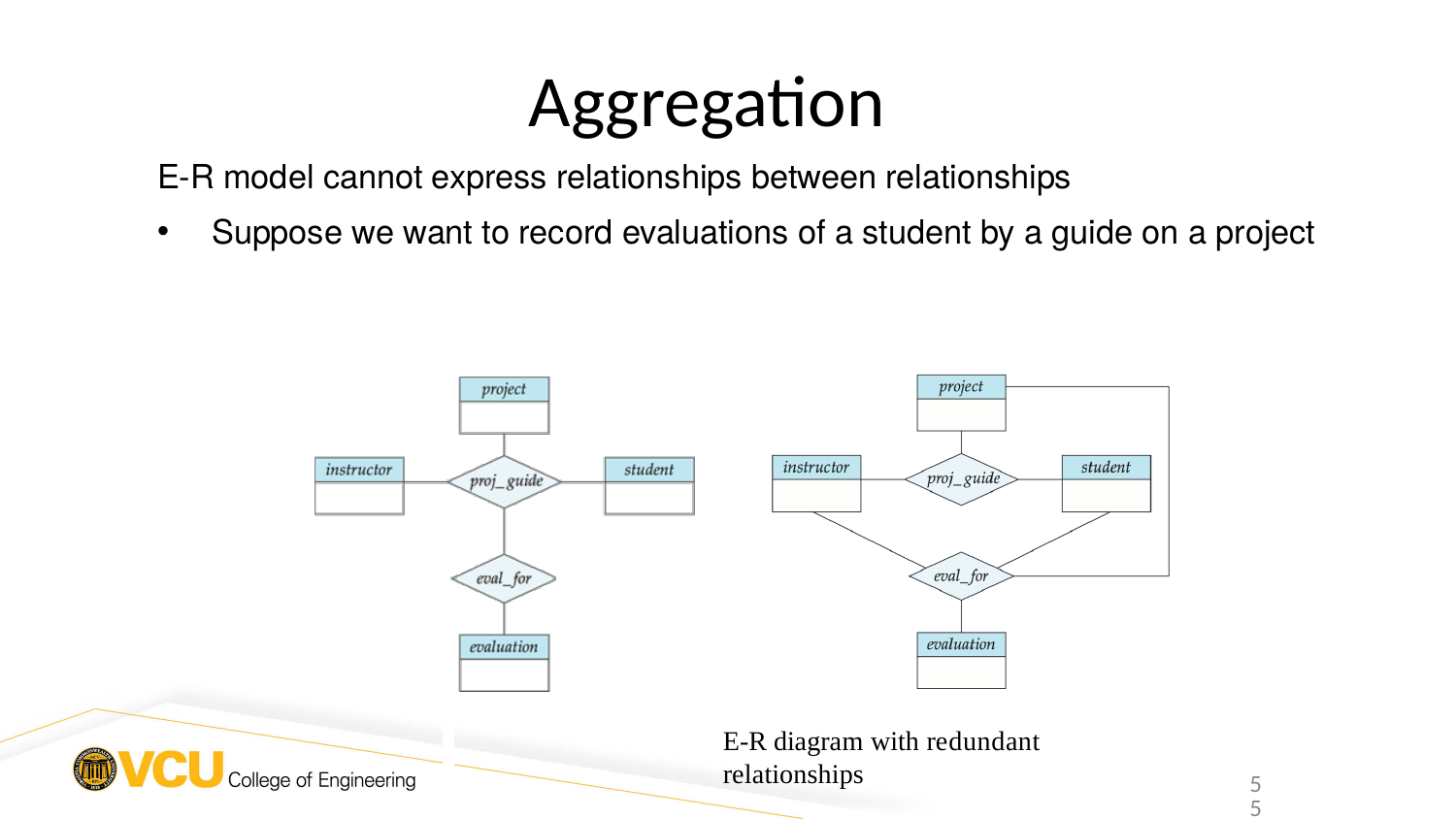

Aggregation
E-R model cannot express relationships between relationships
Suppose we want to record evaluations of a student by a guide on a project

E-R diagram with redundant relationships
55